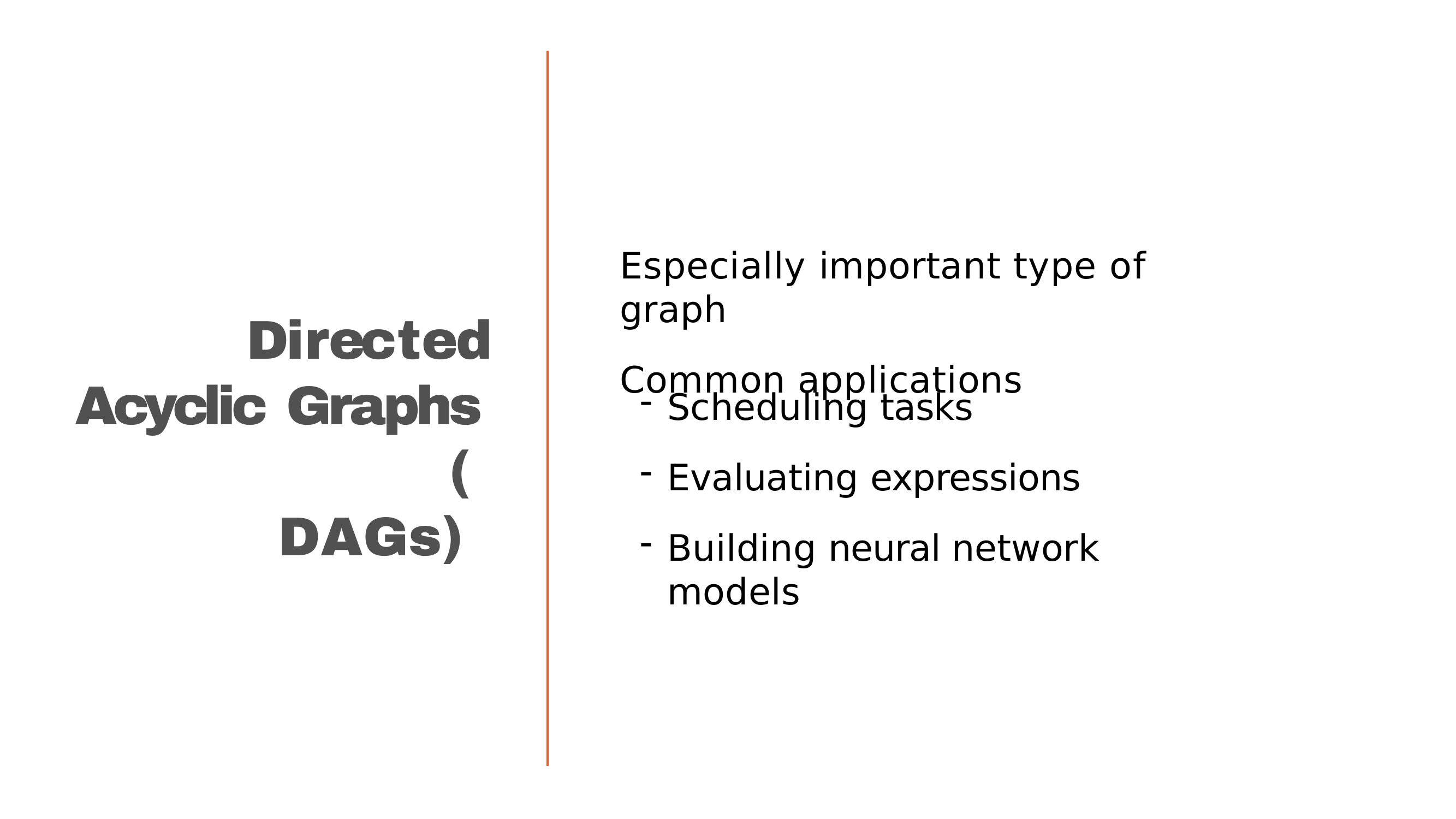

# Especially important type of graph
Common applications
Directed  Acyclic Graphs
(DAGs)
Scheduling tasks
Evaluating expressions
Building neural network models